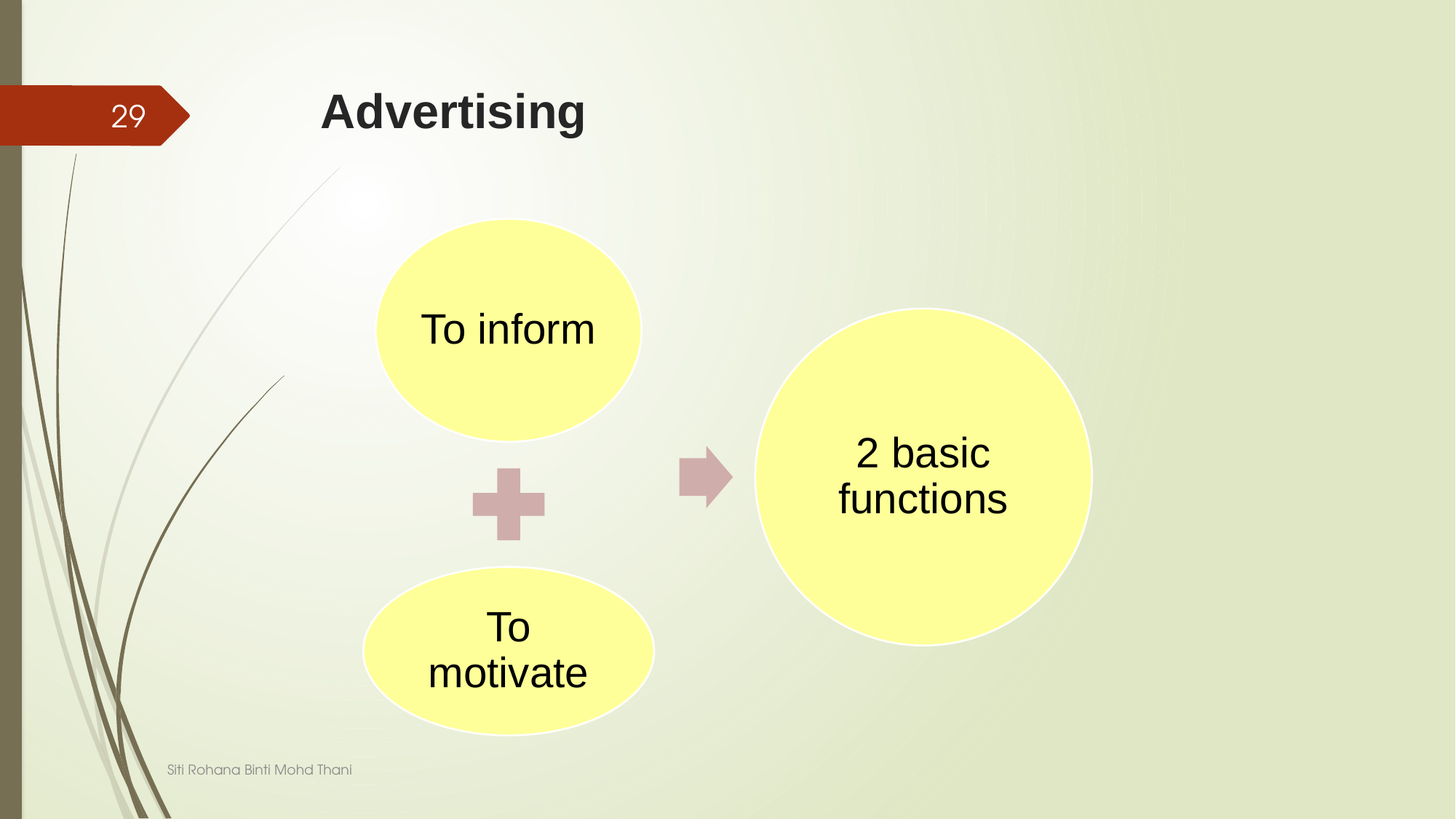

# Advertising
29
To inform

To motivate

2 basic functions
Siti Rohana Binti Mohd Thani